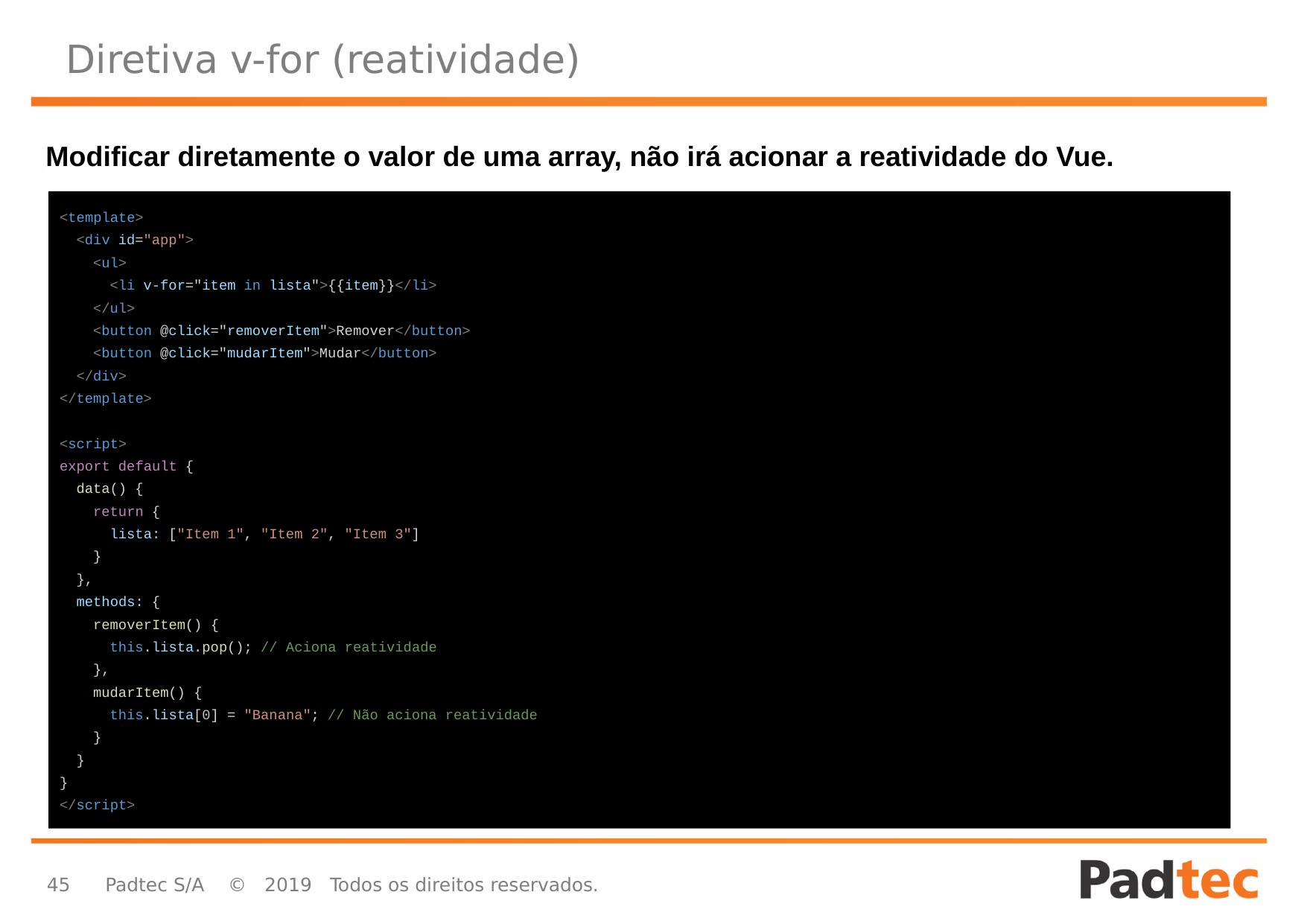

# Diretiva v-for (reatividade)
Modificar diretamente o valor de uma array, não irá acionar a reatividade do Vue.
<template>
  <div id="app">
    <ul>
      <li v-for="item in lista">{{item}}</li>
    </ul>
    <button @click="removerItem">Remover</button>
    <button @click="mudarItem">Mudar</button>
  </div>
</template>

<script>
export default {
  data() {
    return {
      lista: ["Item 1", "Item 2", "Item 3"]
    }
  },
  methods: {
    removerItem() {
      this.lista.pop(); // Aciona reatividade
    },
    mudarItem() {
      this.lista[0] = "Banana"; // Não aciona reatividade
    }
  }
}
</script>